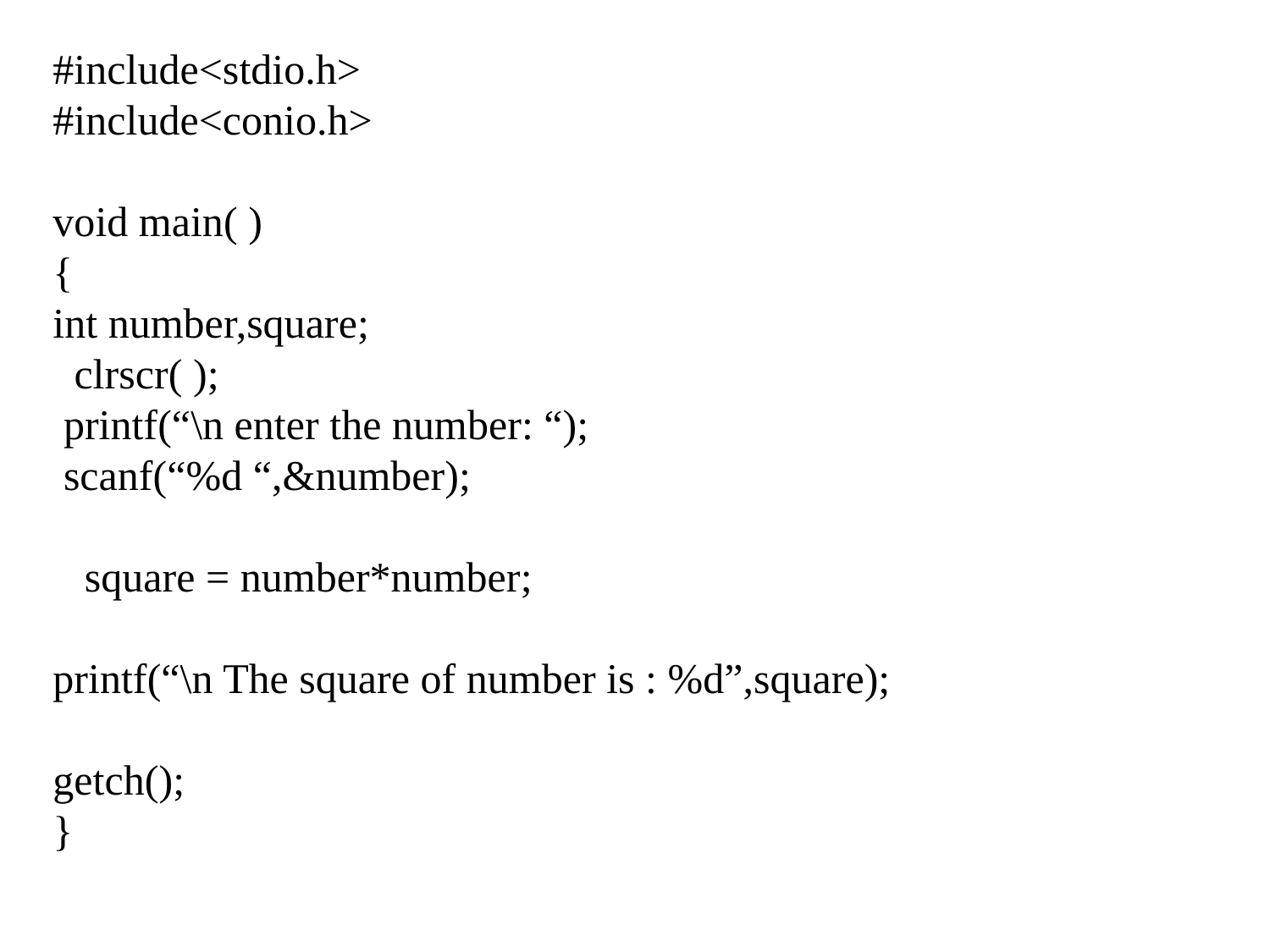

#include<stdio.h>
#include<conio.h>

void main( )
{
int number,square;
  clrscr( );
 printf(“\n enter the number: “);
 scanf(“%d “,&number);

   square = number*number;

printf(“\n The square of number is : %d”,square);

getch();
}